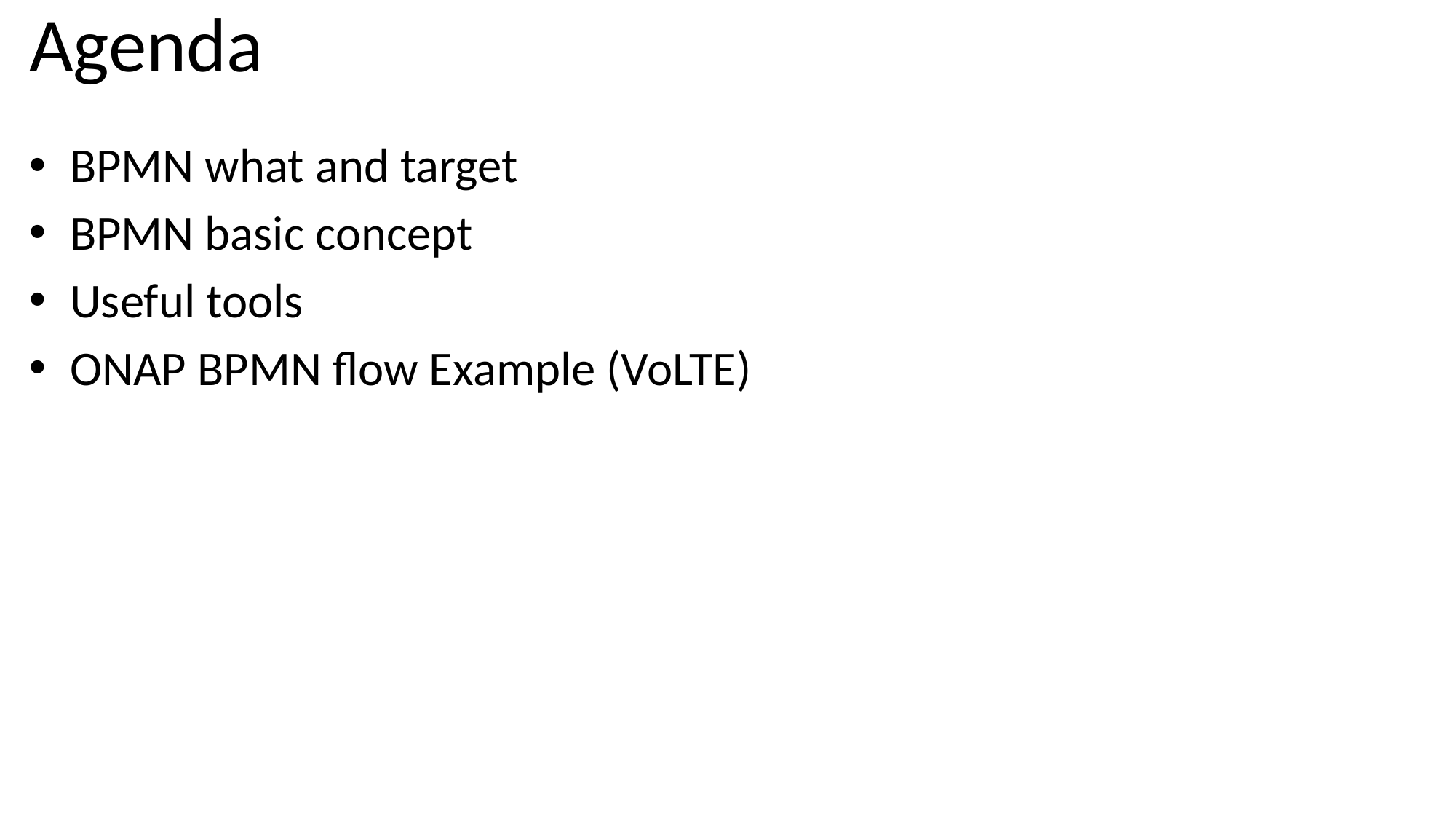

# Agenda
BPMN what and target
BPMN basic concept
Useful tools
ONAP BPMN flow Example (VoLTE)